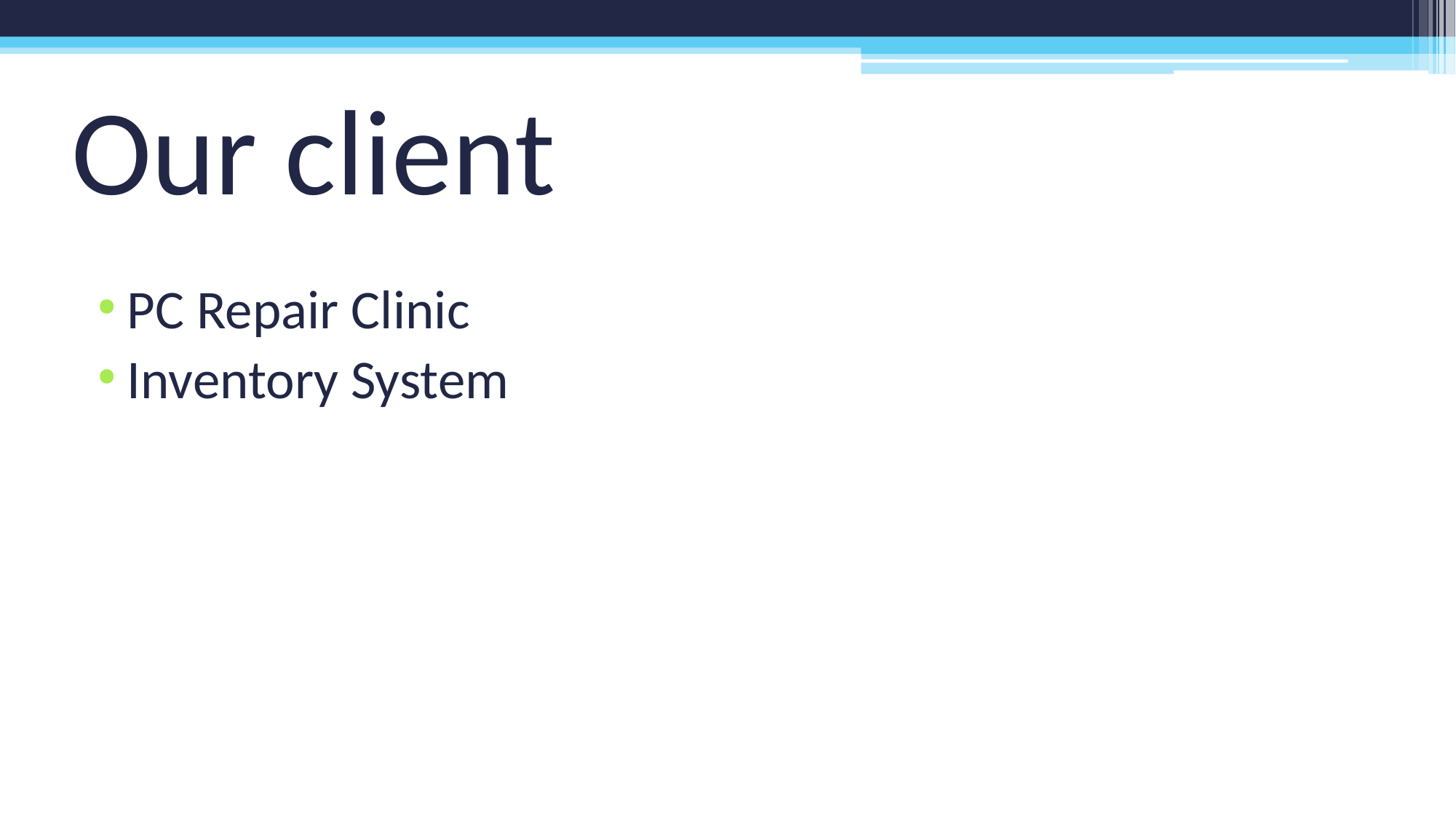

# Our client
PC Repair Clinic
Inventory System